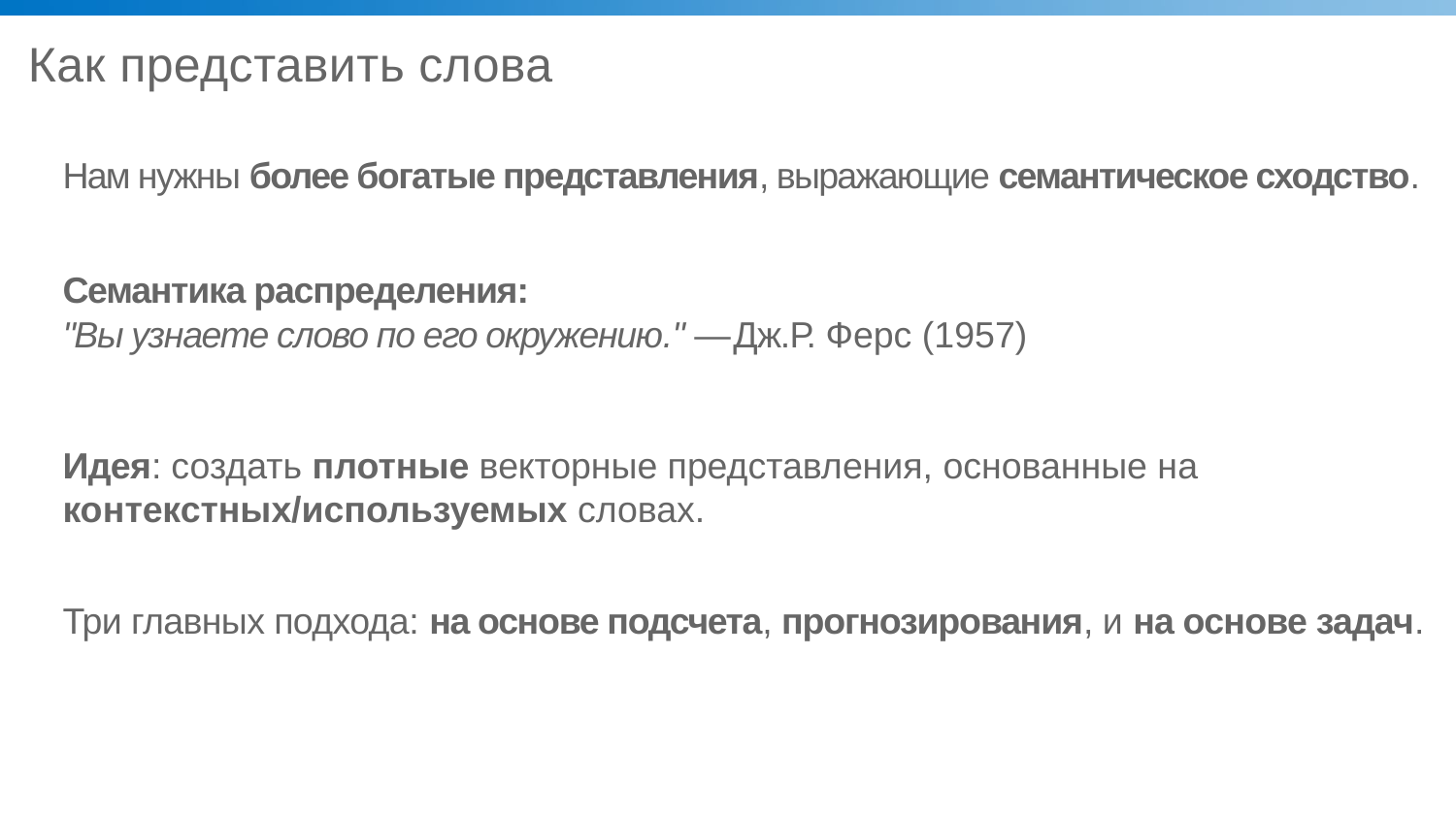

# Как представить слова
Нам нужны более богатые представления, выражающие семантическое сходство.

Семантика распределения:
"Вы узнаете слово по его окружению." — Дж.Р. Ферс (1957)

Идея: создать плотные векторные представления, основанные на контекстных/используемых словах.
Три главных подхода: на основе подсчета, прогнозирования, и на основе задач.